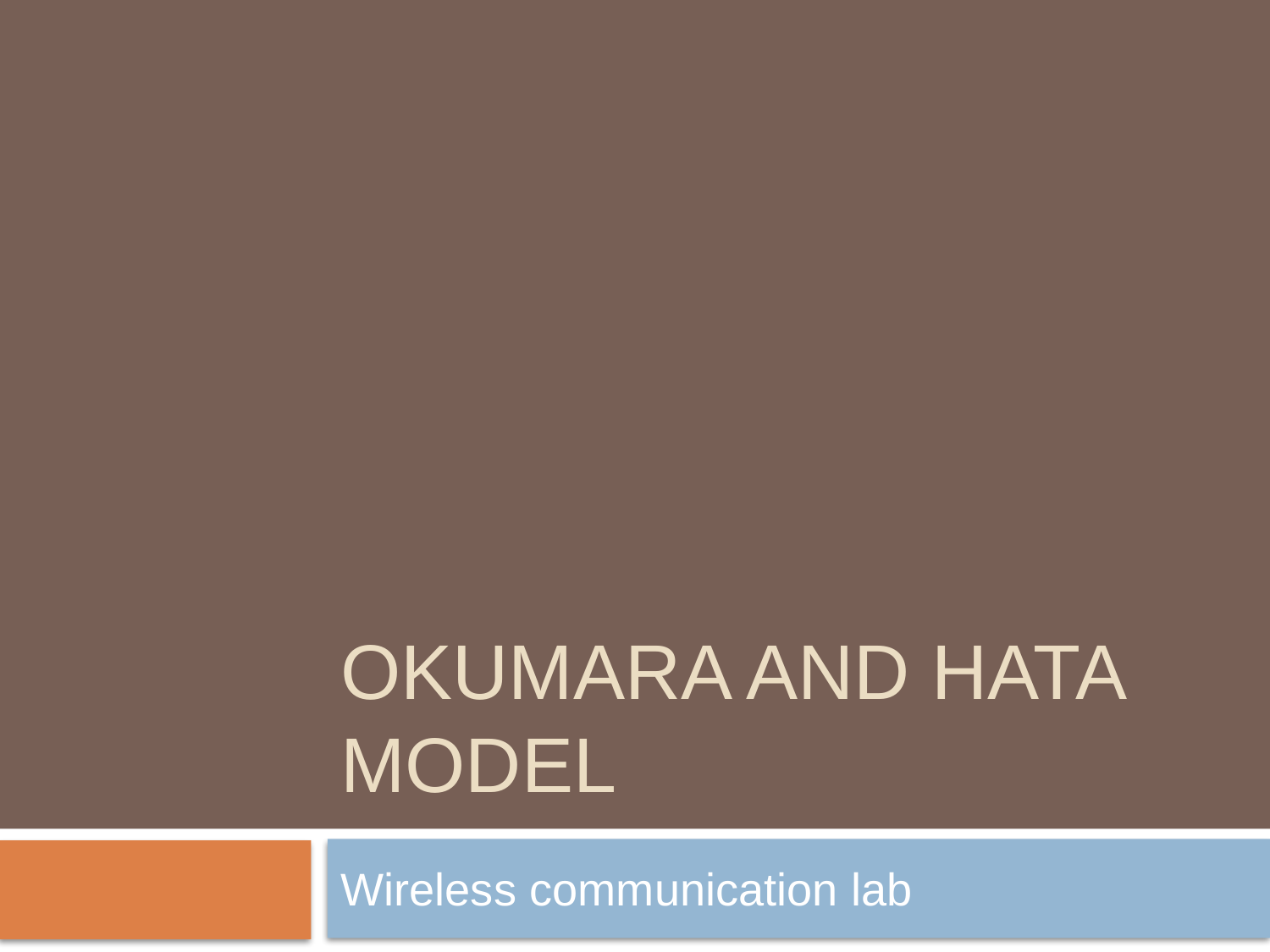

# Okumara and hata model
Wireless communication lab